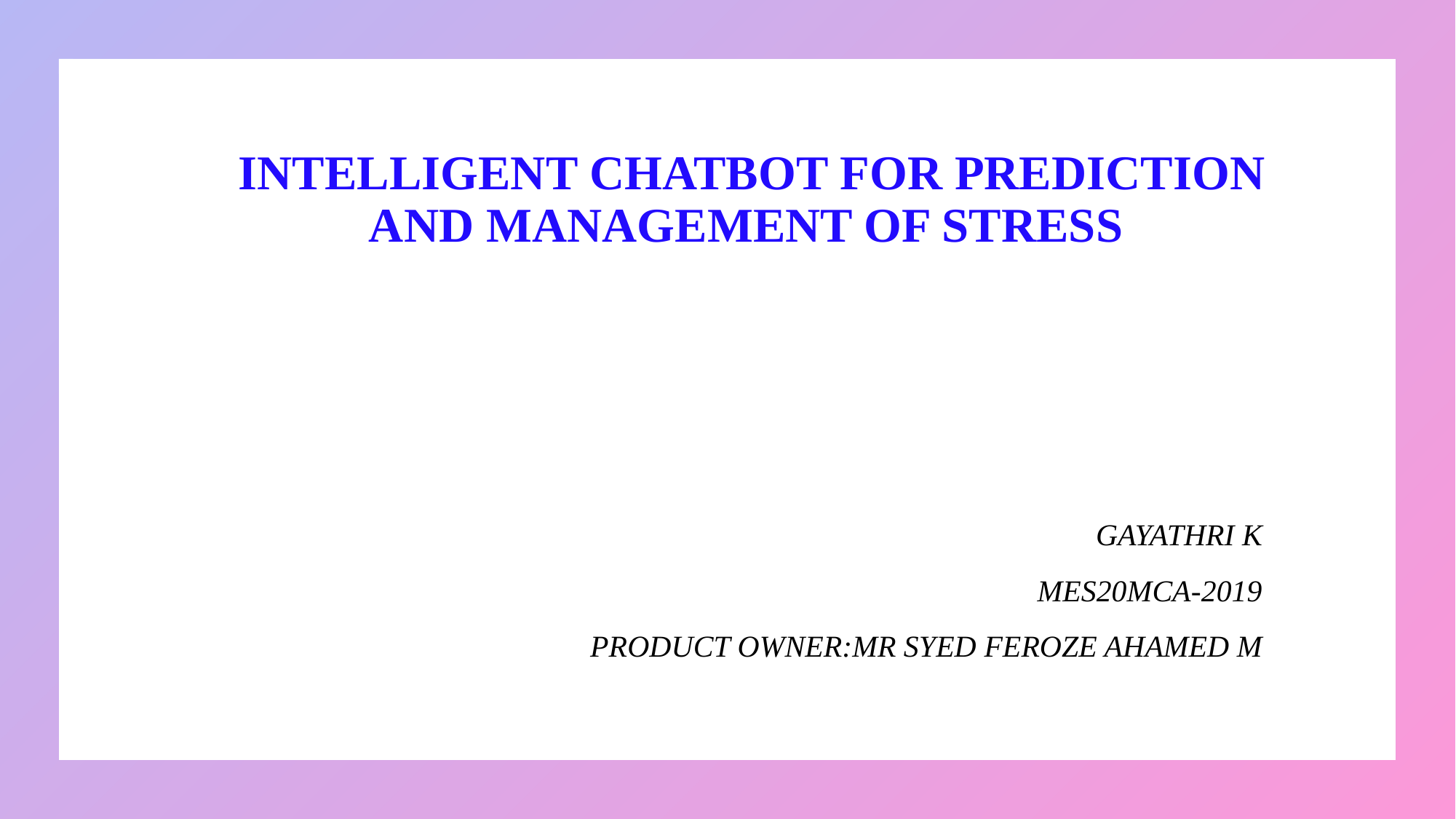

# INTELLIGENT CHATBOT FOR PREDICTION AND MANAGEMENT OF STRESS
                                                               GAYATHRI K
MES20MCA-2019
PRODUCT OWNER:MR SYED FEROZE AHAMED M